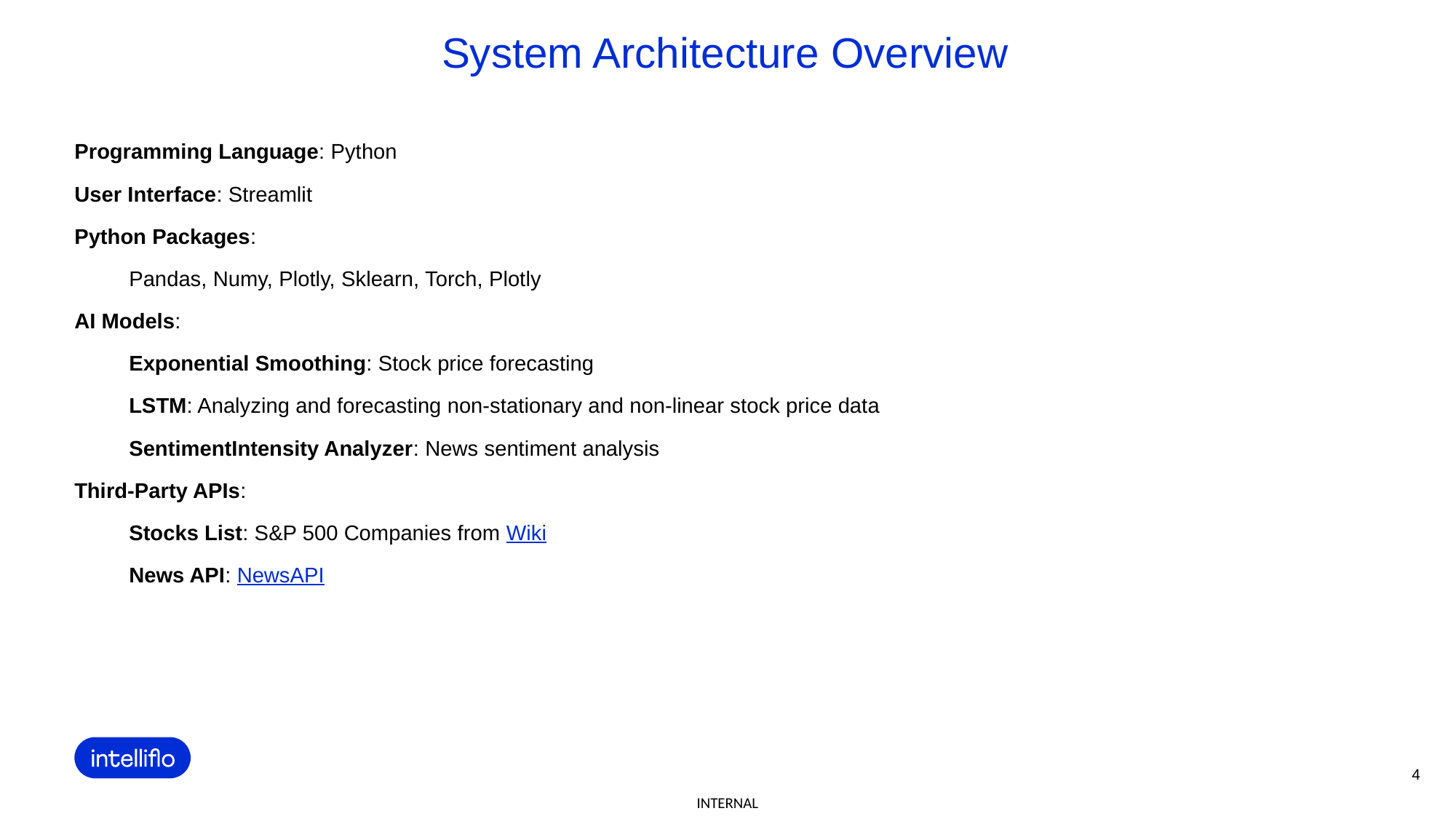

# System Architecture Overview

Programming Language: Python
User Interface: Streamlit
Python Packages:
Pandas, Numy, Plotly, Sklearn, Torch, Plotly
AI Models:
Exponential Smoothing: Stock price forecasting
LSTM: Analyzing and forecasting non-stationary and non-linear stock price data
SentimentIntensity Analyzer: News sentiment analysis
Third-Party APIs:
Stocks List: S&P 500 Companies from Wiki
News API: NewsAPI

4
4